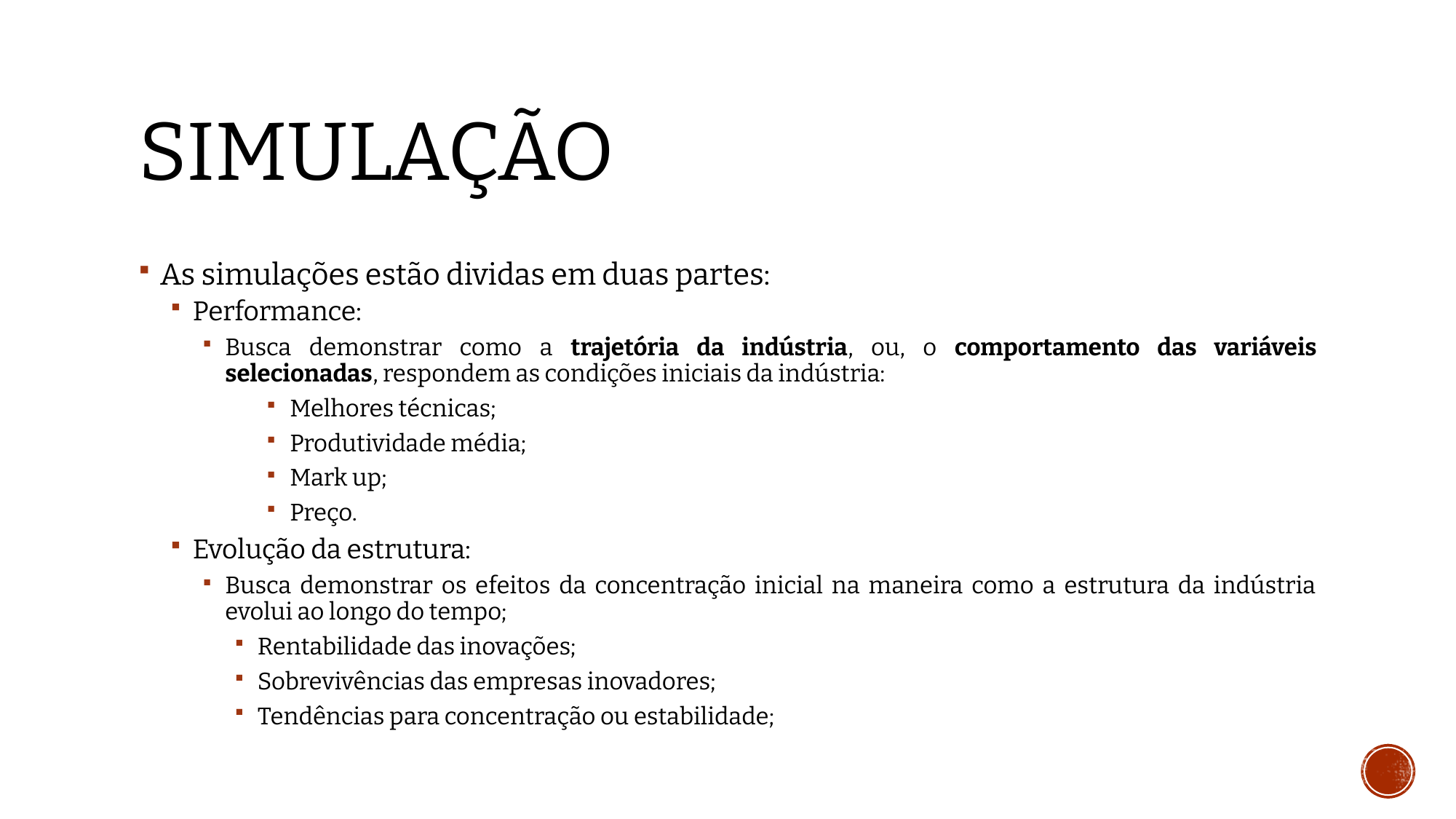

# SIMULAÇÃO
As simulações estão dividas em duas partes:
Performance:
Busca demonstrar como a trajetória da indústria, ou, o comportamento das variáveis selecionadas, respondem as condições iniciais da indústria:
Melhores técnicas;
Produtividade média;
Mark up;
Preço.
Evolução da estrutura:
Busca demonstrar os efeitos da concentração inicial na maneira como a estrutura da indústria evolui ao longo do tempo;
Rentabilidade das inovações;
Sobrevivências das empresas inovadores;
Tendências para concentração ou estabilidade;